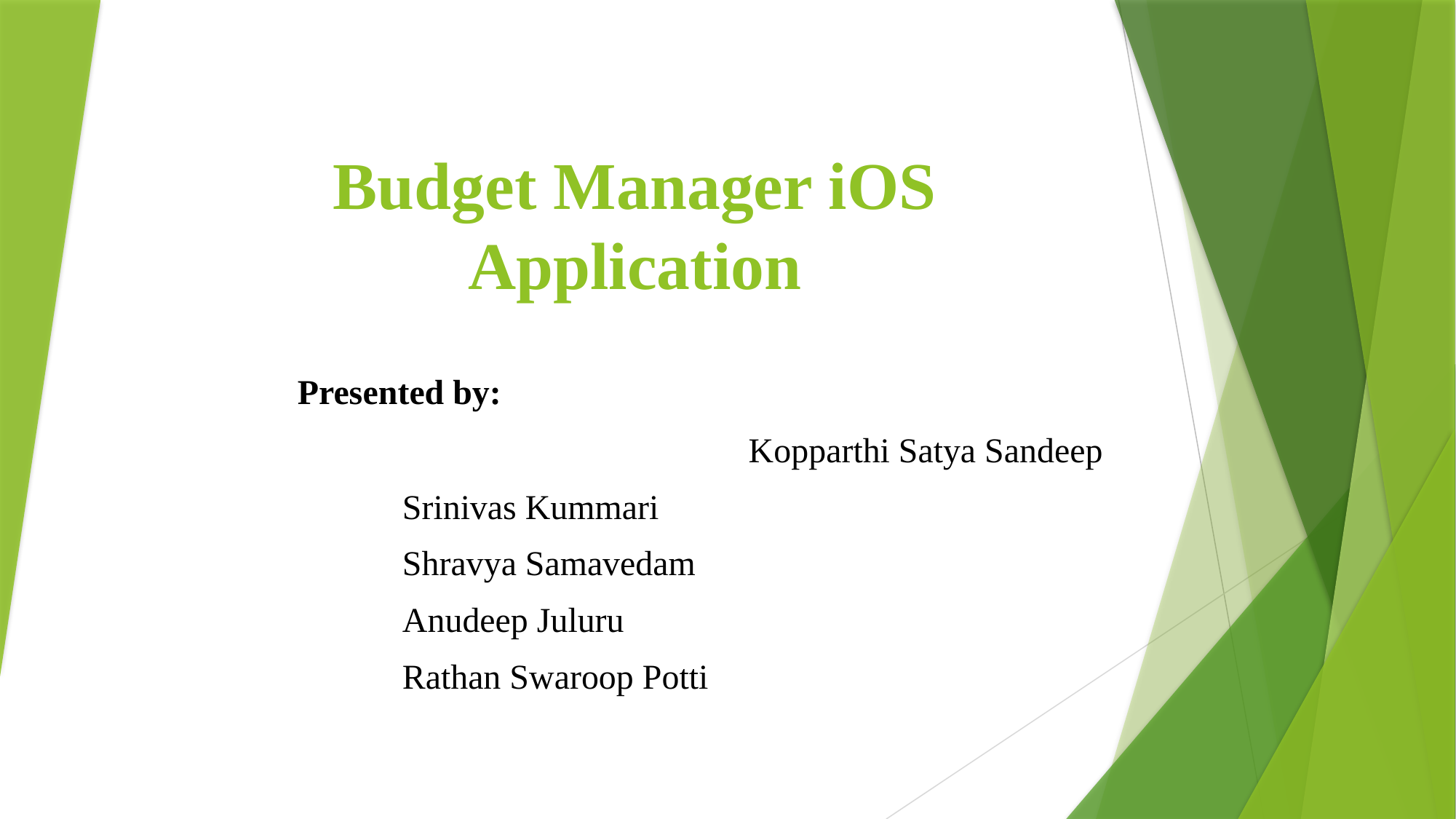

# Budget Manager iOS Application
										Presented by:
									Kopparthi Satya Sandeep
								    		Srinivas Kummari
							    			Shravya Samavedam
								 		Anudeep Juluru
								  		Rathan Swaroop Potti